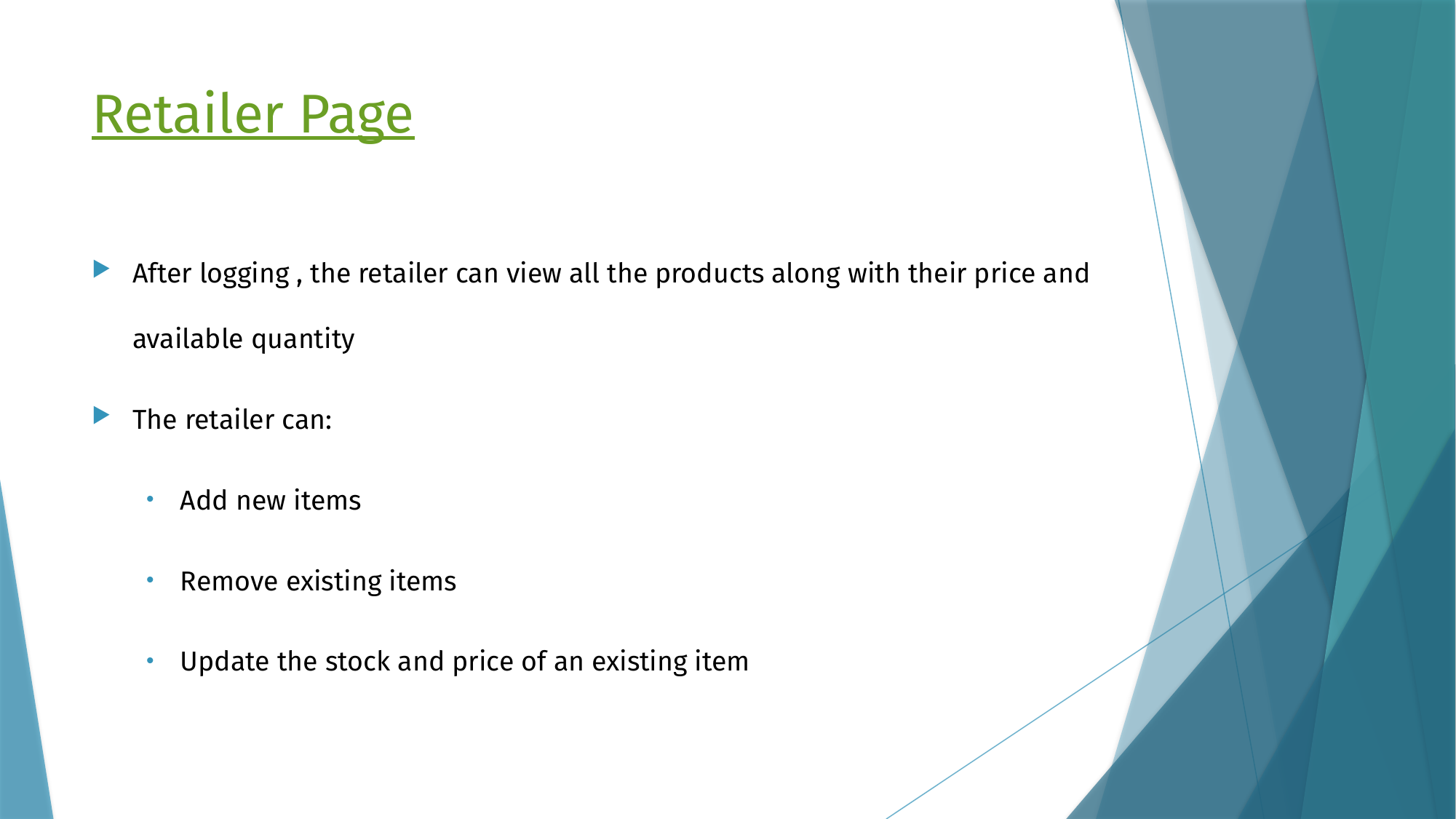

# Retailer Page
After logging , the retailer can view all the products along with their price and available quantity
The retailer can:
Add new items
Remove existing items
Update the stock and price of an existing item